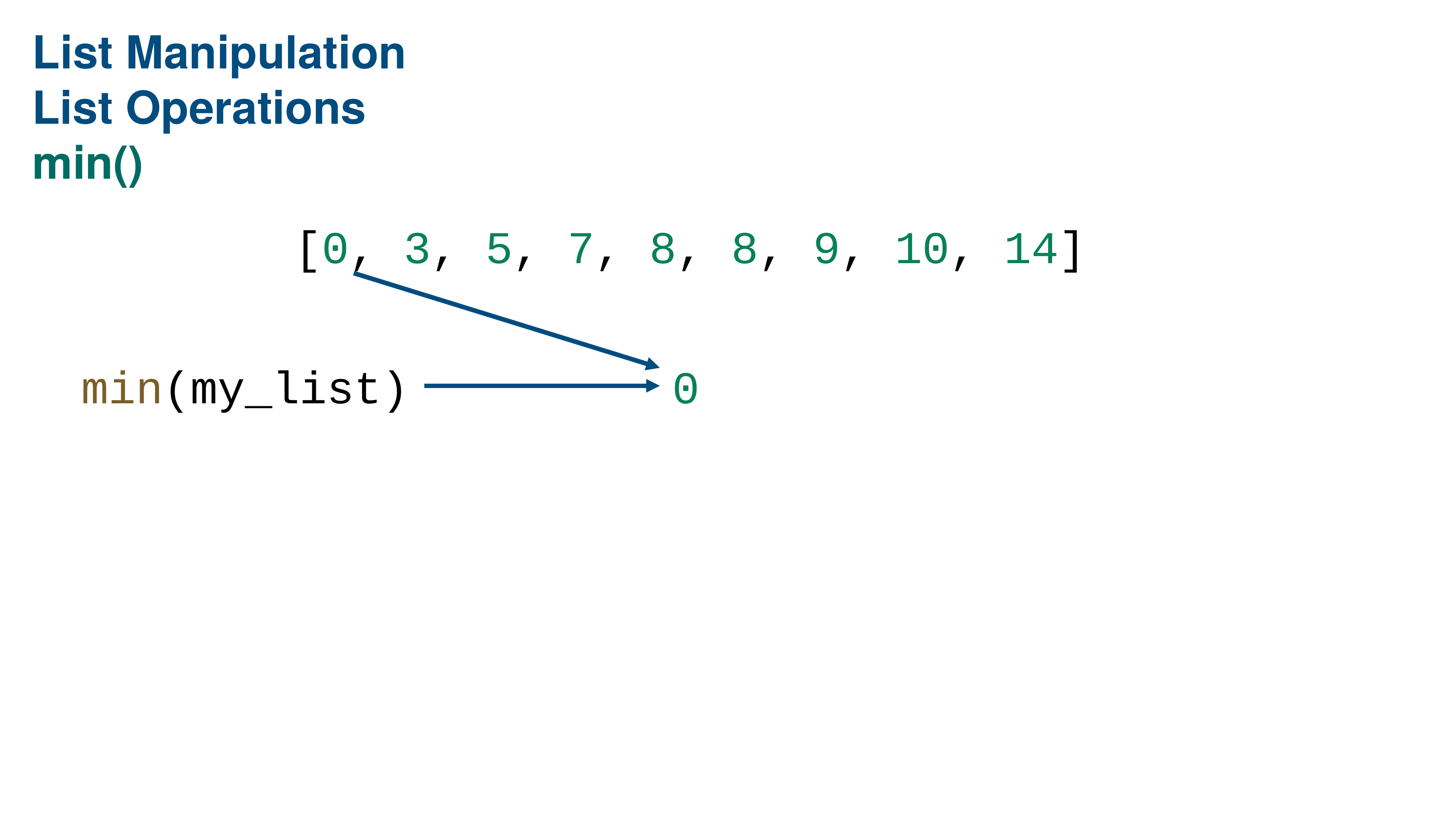

List Manipulation
List Operations
min()
[0, 3, 5, 7, 8, 8, 9, 10, 14]
min(my_list)
0